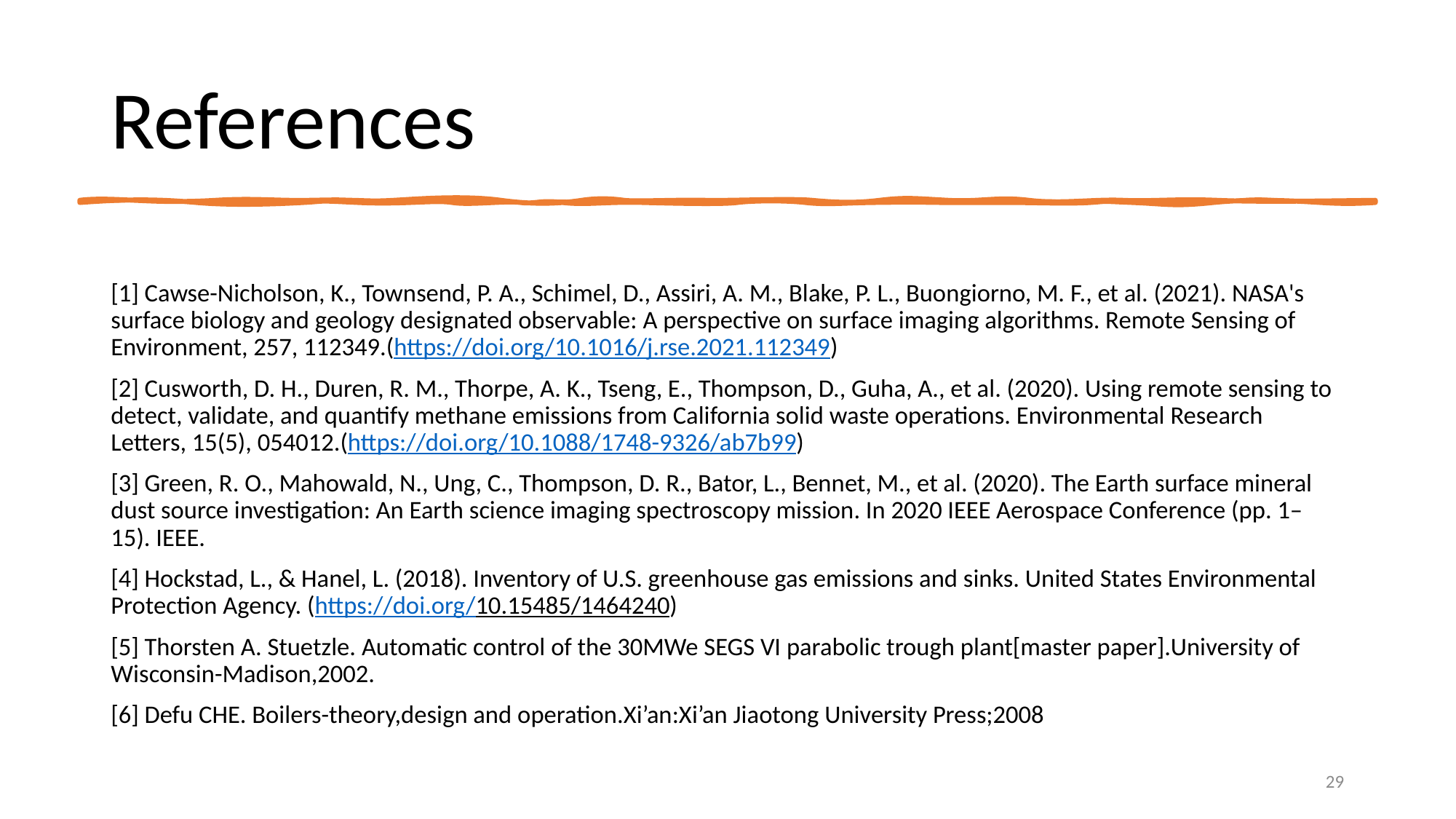

# References

[1] Cawse-Nicholson, K., Townsend, P. A., Schimel, D., Assiri, A. M., Blake, P. L., Buongiorno, M. F., et al. (2021). NASA's surface biology and geology designated observable: A perspective on surface imaging algorithms. Remote Sensing of Environment, 257, 112349.(https://doi.org/10.1016/j.rse.2021.112349)
[2] Cusworth, D. H., Duren, R. M., Thorpe, A. K., Tseng, E., Thompson, D., Guha, A., et al. (2020). Using remote sensing to detect, validate, and quantify methane emissions from California solid waste operations. Environmental Research Letters, 15(5), 054012.(https://doi.org/10.1088/1748-9326/ab7b99)
[3] Green, R. O., Mahowald, N., Ung, C., Thompson, D. R., Bator, L., Bennet, M., et al. (2020). The Earth surface mineral dust source investigation: An Earth science imaging spectroscopy mission. In 2020 IEEE Aerospace Conference (pp. 1– 15). IEEE.
[4] Hockstad, L., & Hanel, L. (2018). Inventory of U.S. greenhouse gas emissions and sinks. United States Environmental Protection Agency. (https://doi.org/10.15485/1464240)
[5] Thorsten A. Stuetzle. Automatic control of the 30MWe SEGS VI parabolic trough plant[master paper].University of Wisconsin-Madison,2002.
[6] Defu CHE. Boilers-theory,design and operation.Xi’an:Xi’an Jiaotong University Press;2008
29